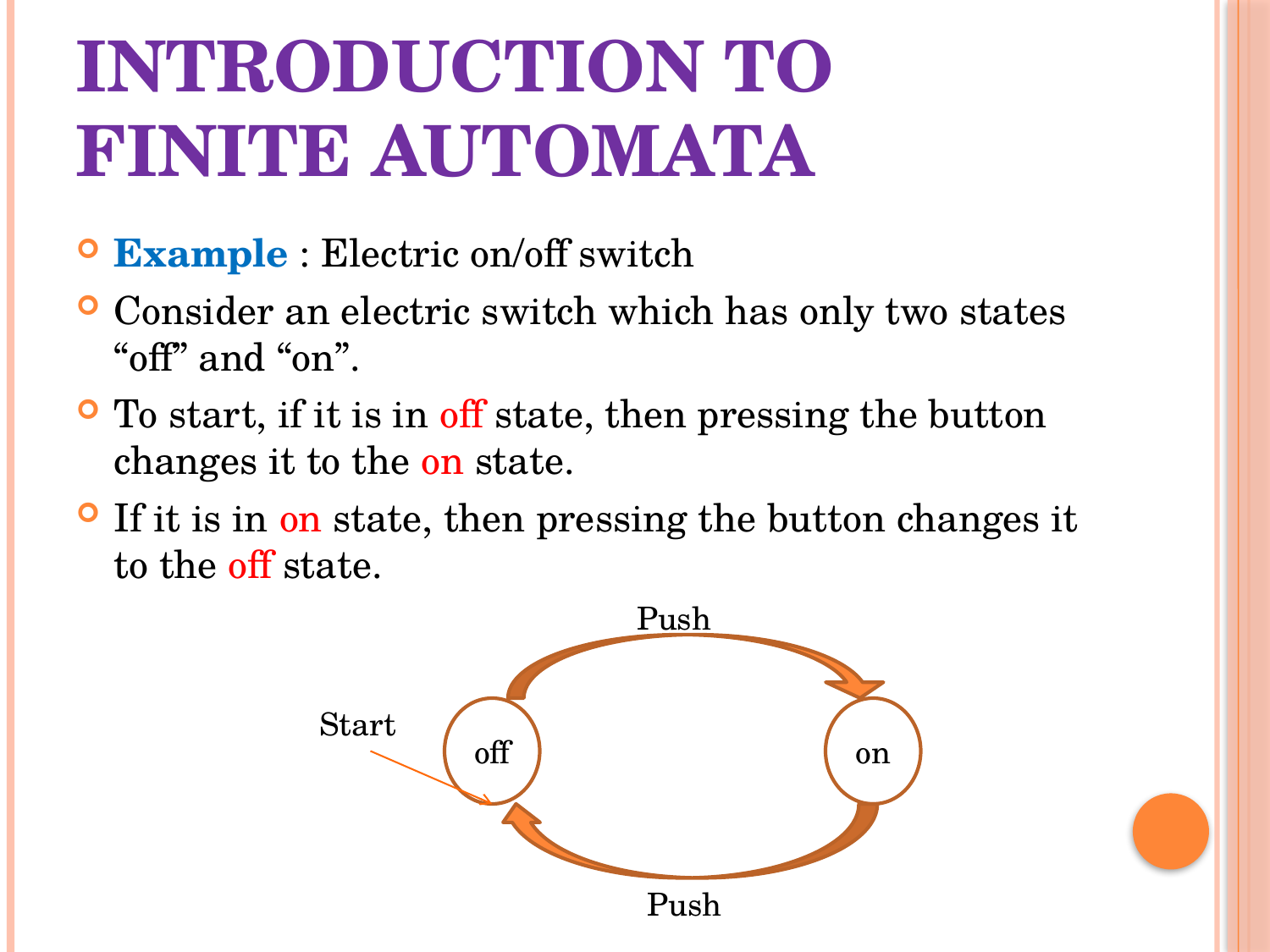

# Introduction to finite automata
Example : Electric on/off switch
Consider an electric switch which has only two states “off” and “on”.
To start, if it is in off state, then pressing the button changes it to the on state.
If it is in on state, then pressing the button changes it to the off state.

Push

Start
off
on

Push